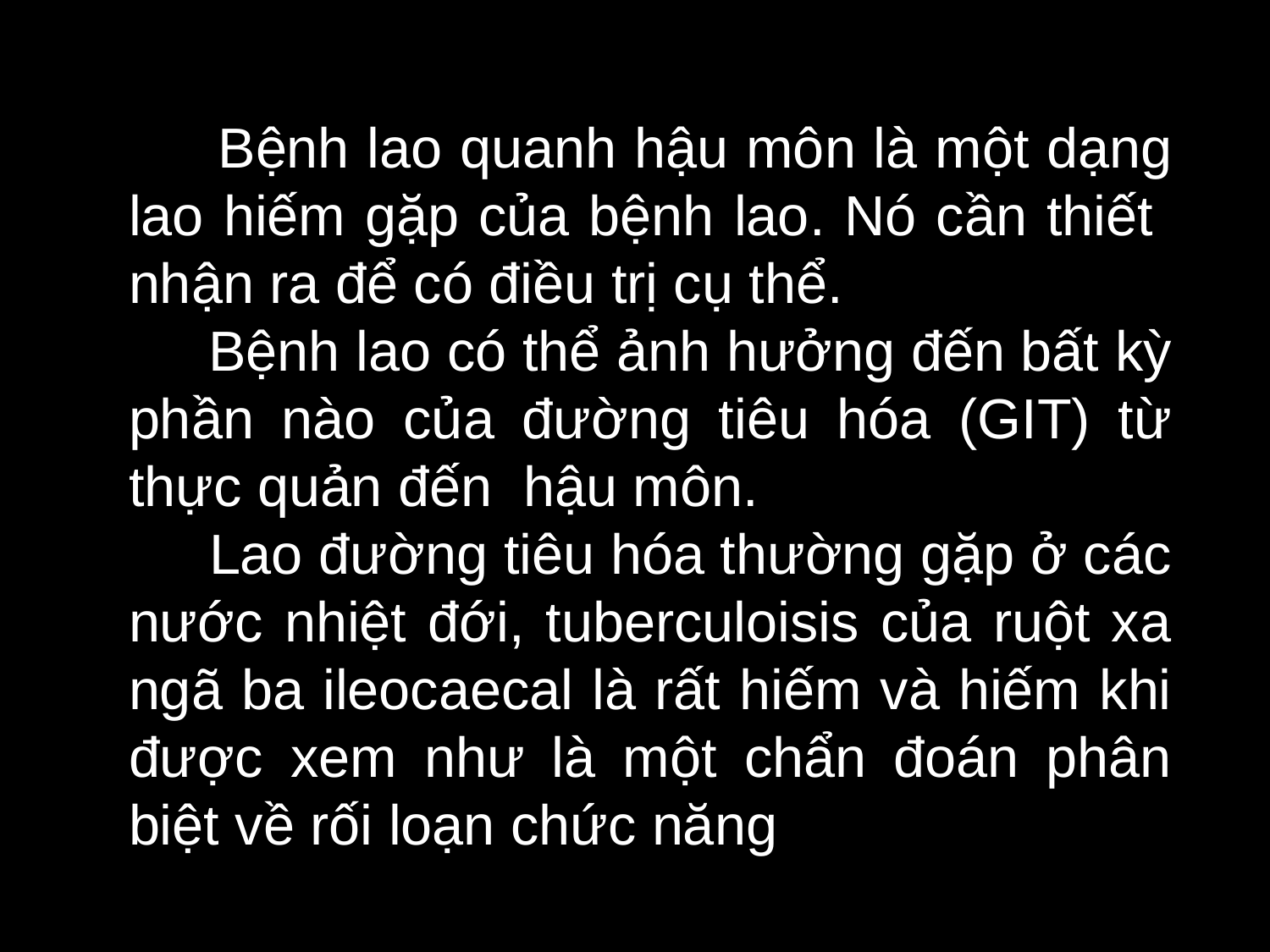

Bệnh lao quanh hậu môn là một dạng lao hiếm gặp của bệnh lao. Nó cần thiết  nhận ra để có điều trị cụ thể.
     Bệnh lao có thể ảnh hưởng đến bất kỳ phần nào của đường tiêu hóa (GIT) từ thực quản đến  hậu môn.
     Lao đường tiêu hóa thường gặp ở các nước nhiệt đới, tuberculoisis của ruột xa ngã ba ileocaecal là rất hiếm và hiếm khi được xem như là một chẩn đoán phân biệt về rối loạn chức năng